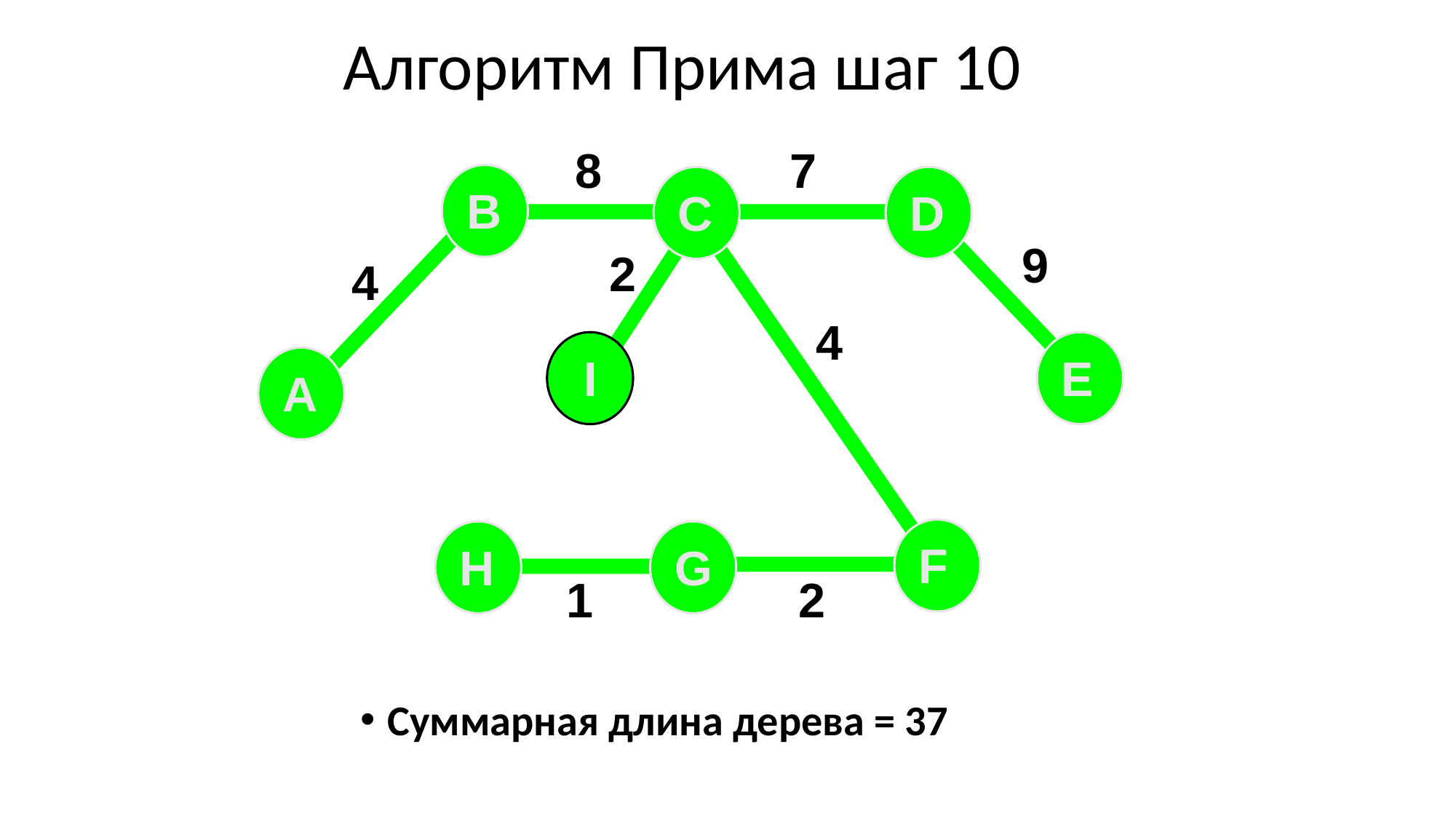

# Алгоритм Прима шаг 10
8
7

B
C
D

9
2
4
4

I
E

A

F
H
G
1

2

Суммарная длина дерева = 37